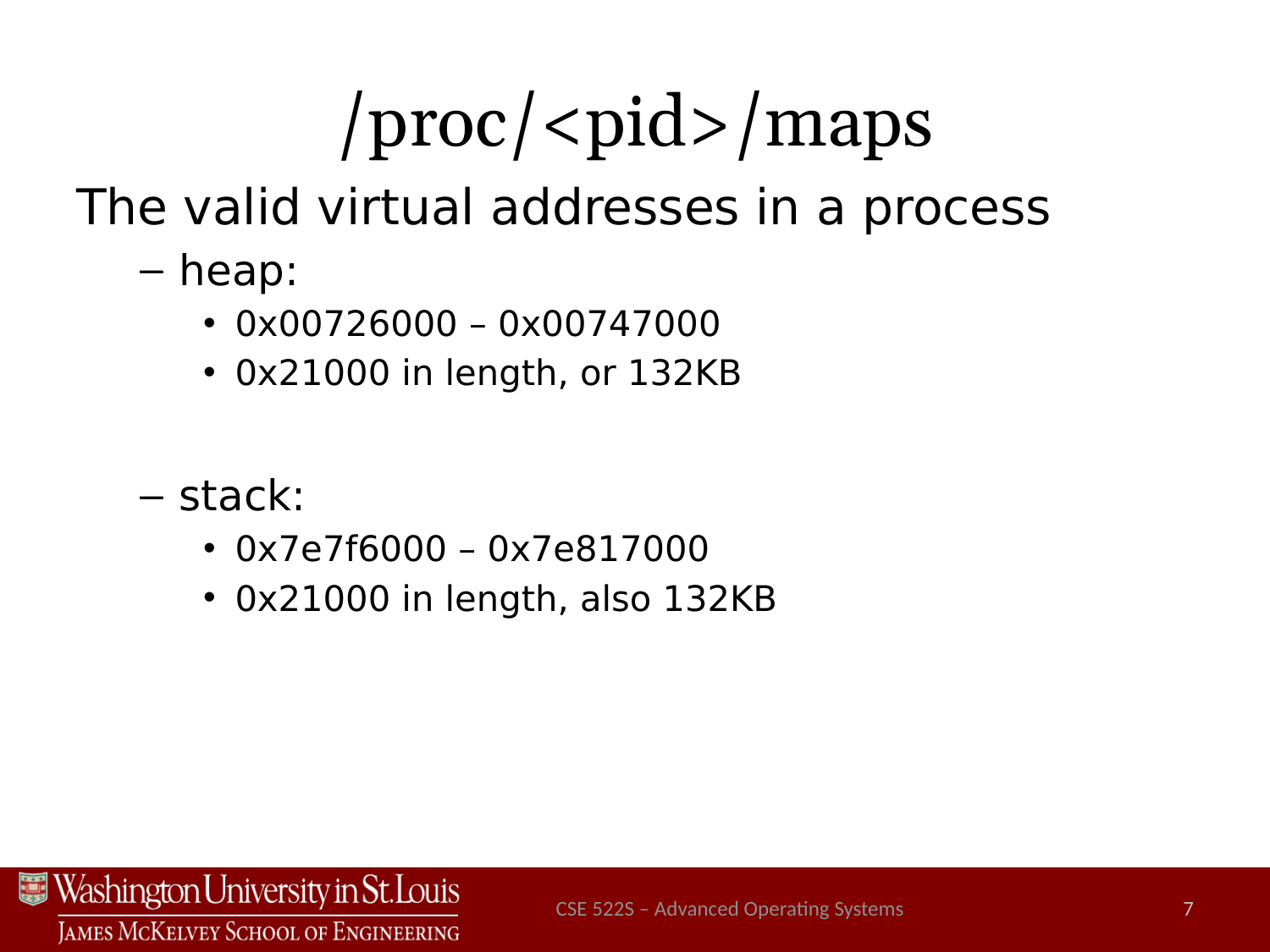

# /proc/<pid>/maps
The valid virtual addresses in a process
heap:
0x00726000 – 0x00747000
0x21000 in length, or 132KB

stack:
0x7e7f6000 – 0x7e817000
0x21000 in length, also 132KB
CSE 522S – Advanced Operating Systems
7